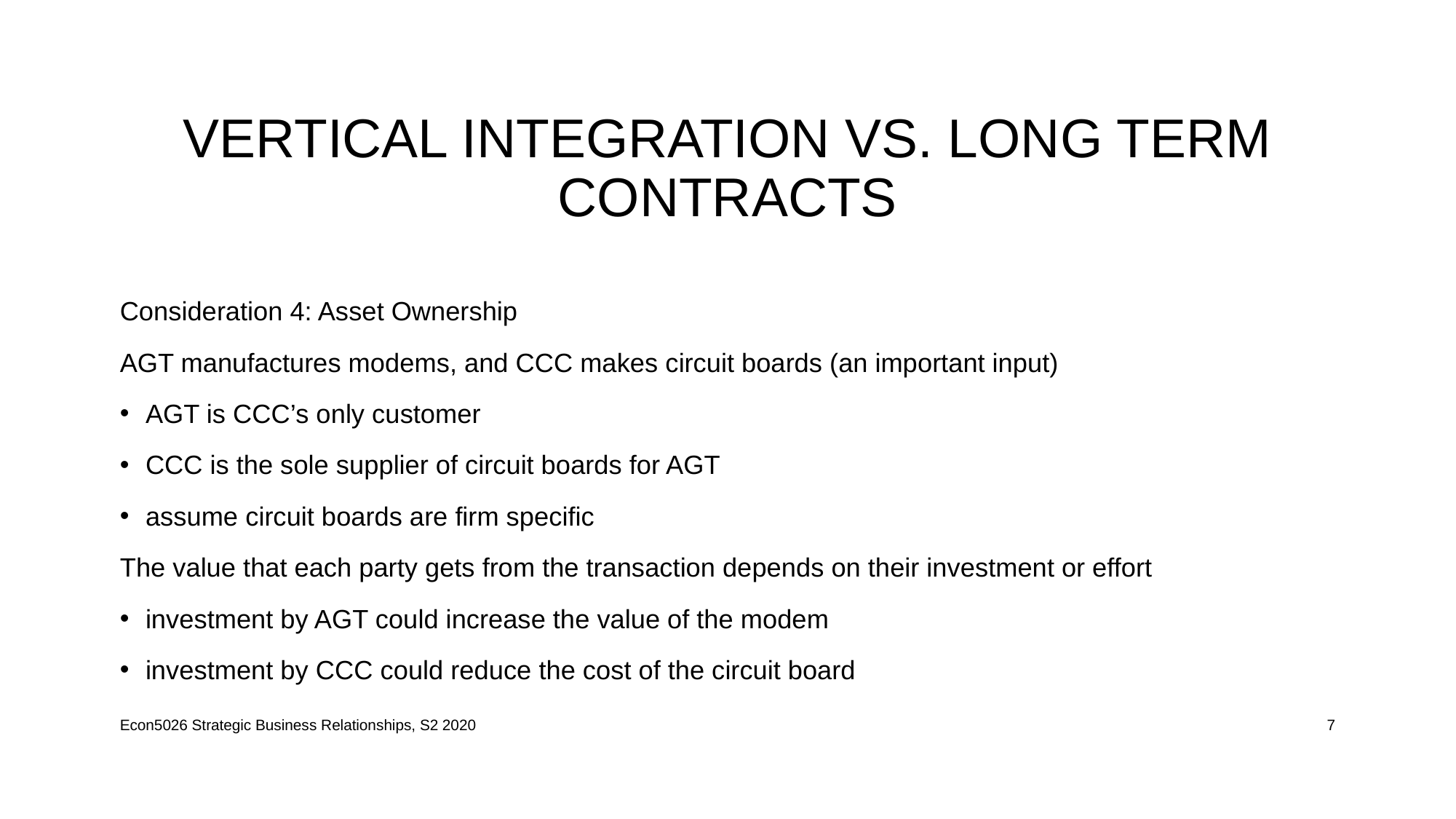

# Vertical Integration vs. Long Term Contracts
Consideration 4: Asset Ownership
AGT manufactures modems, and CCC makes circuit boards (an important input)
AGT is CCC’s only customer
CCC is the sole supplier of circuit boards for AGT
assume circuit boards are firm specific
The value that each party gets from the transaction depends on their investment or effort
investment by AGT could increase the value of the modem
investment by CCC could reduce the cost of the circuit board

Econ5026 Strategic Business Relationships, S2 2020
7